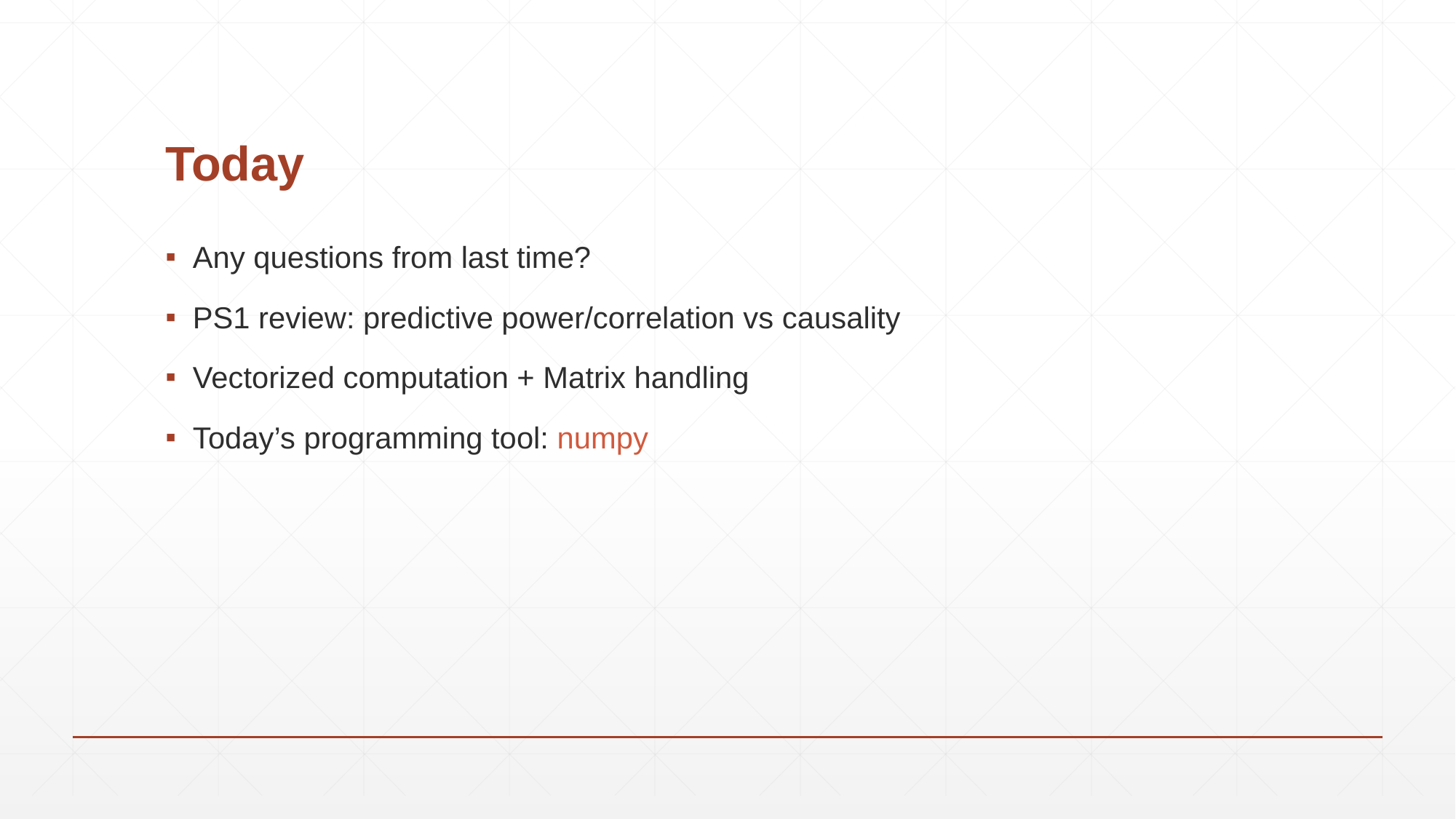

# Today
Any questions from last time?
PS1 review: predictive power/correlation vs causality
Vectorized computation + Matrix handling
Today’s programming tool: numpy